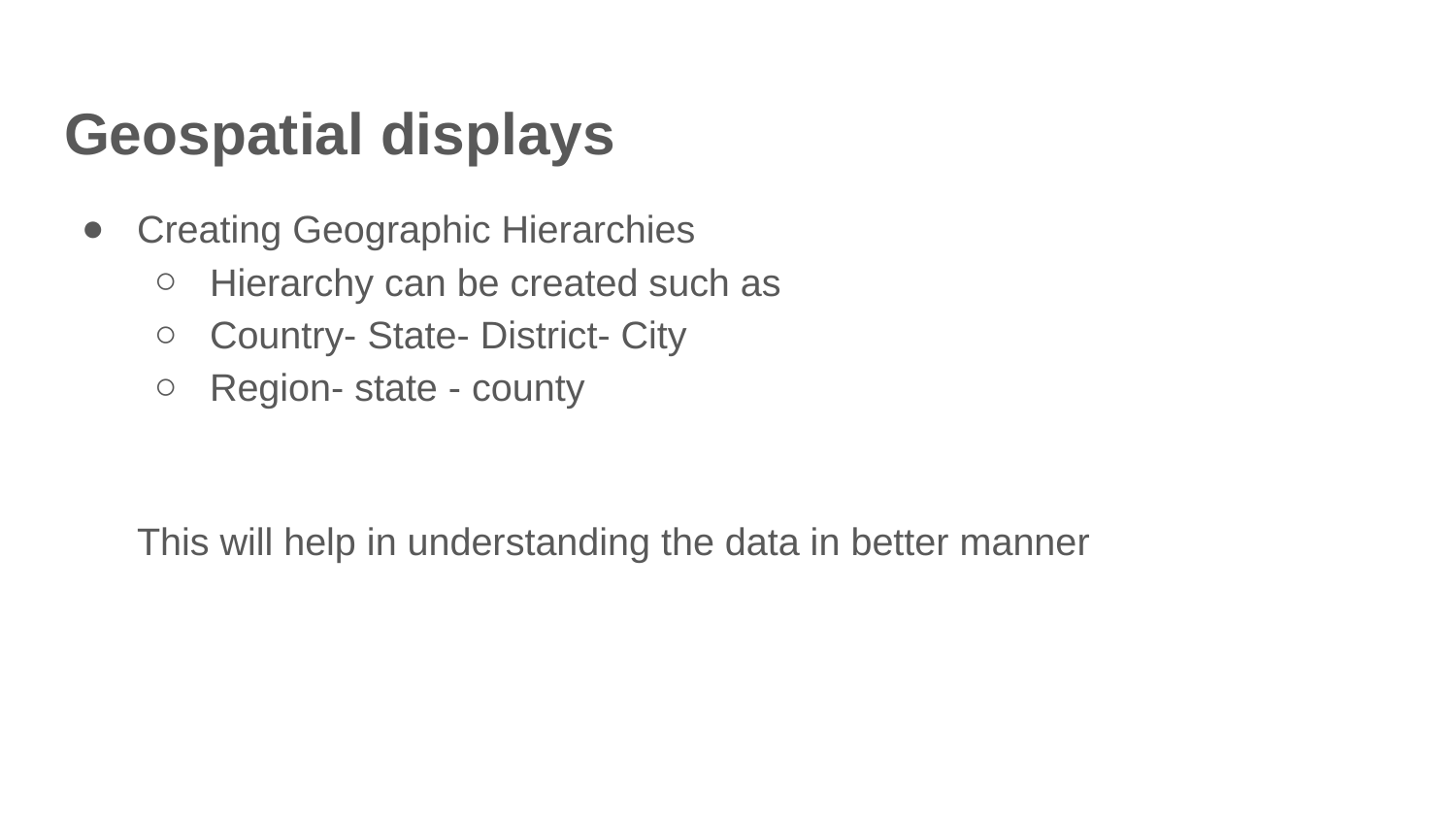

# Geospatial displays
Creating Geographic Hierarchies
Hierarchy can be created such as
Country- State- District- City
Region- state - county

This will help in understanding the data in better manner